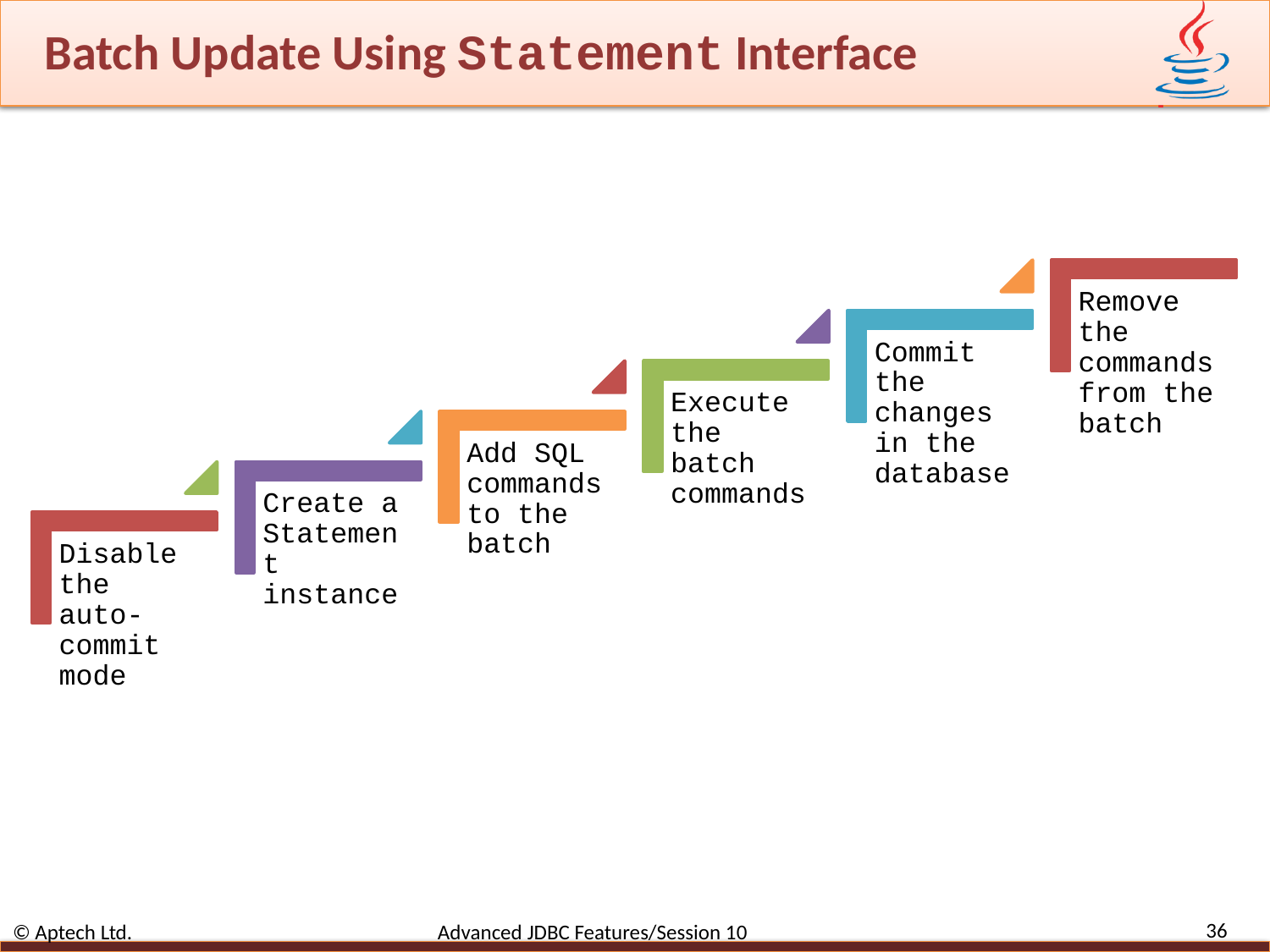

# Batch Update Using Statement Interface
Disable the auto-commit mode
Create a Statement instance
Add SQL commands to the batch
Execute the batch commands
Commit the changes in the database
Remove the commands from the batch
36
© Aptech Ltd.                                                               Advanced JDBC Features/Session 10